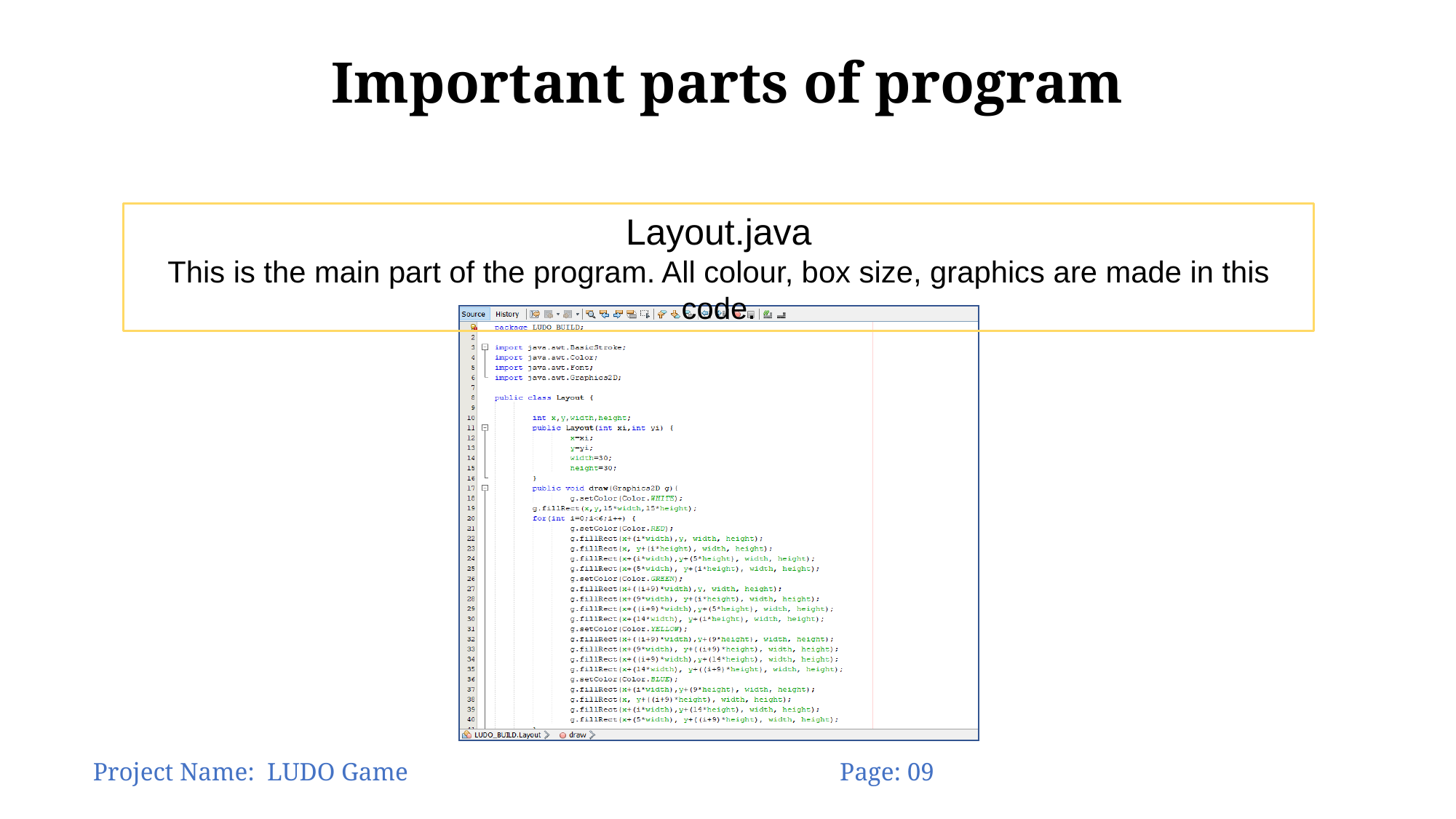

Important parts of program
Layout.java
This is the main part of the program. All colour, box size, graphics are made in this code.

Project Name:  LUDO Game                                                                    Page: 09